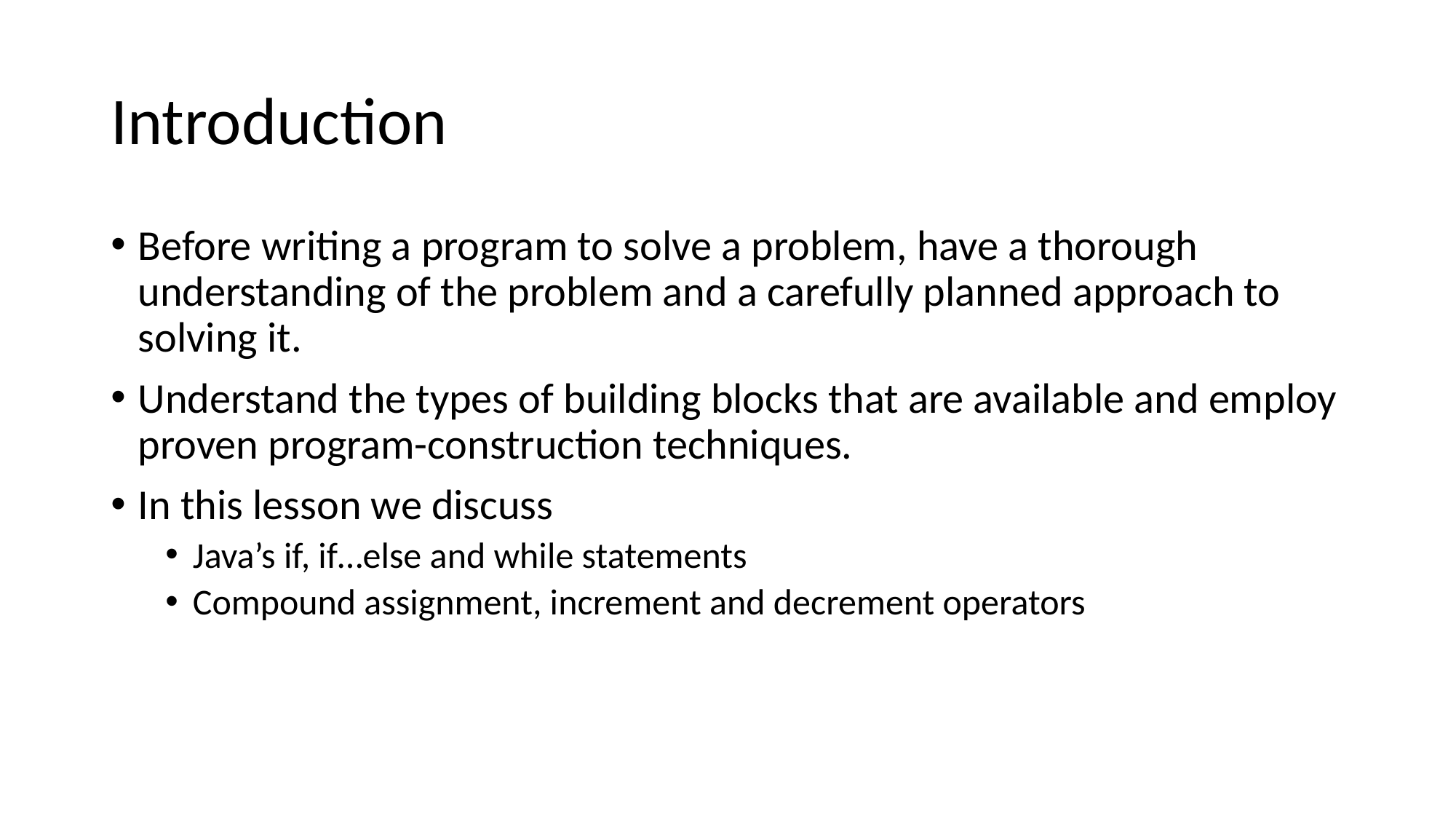

# Introduction
Before writing a program to solve a problem, have a thorough understanding of the problem and a carefully planned approach to solving it.
Understand the types of building blocks that are available and employ proven program-construction techniques.
In this lesson we discuss
Java’s if, if…else and while statements
Compound assignment, increment and decrement operators